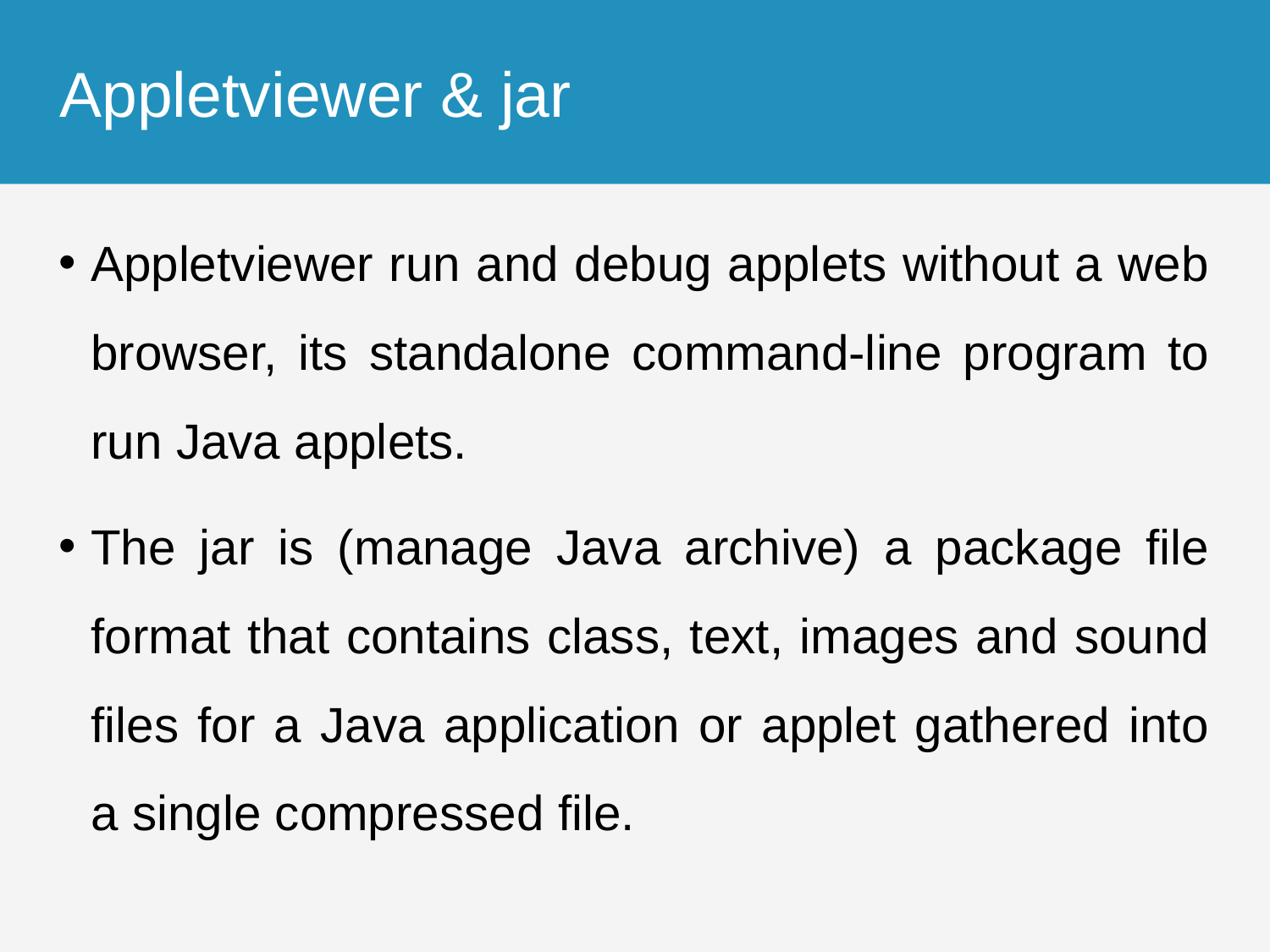

# Appletviewer & jar
Appletviewer run and debug applets without a web browser, its standalone command-line program to run Java applets.
The jar is (manage Java archive) a package file format that contains class, text, images and sound files for a Java application or applet gathered into a single compressed file.